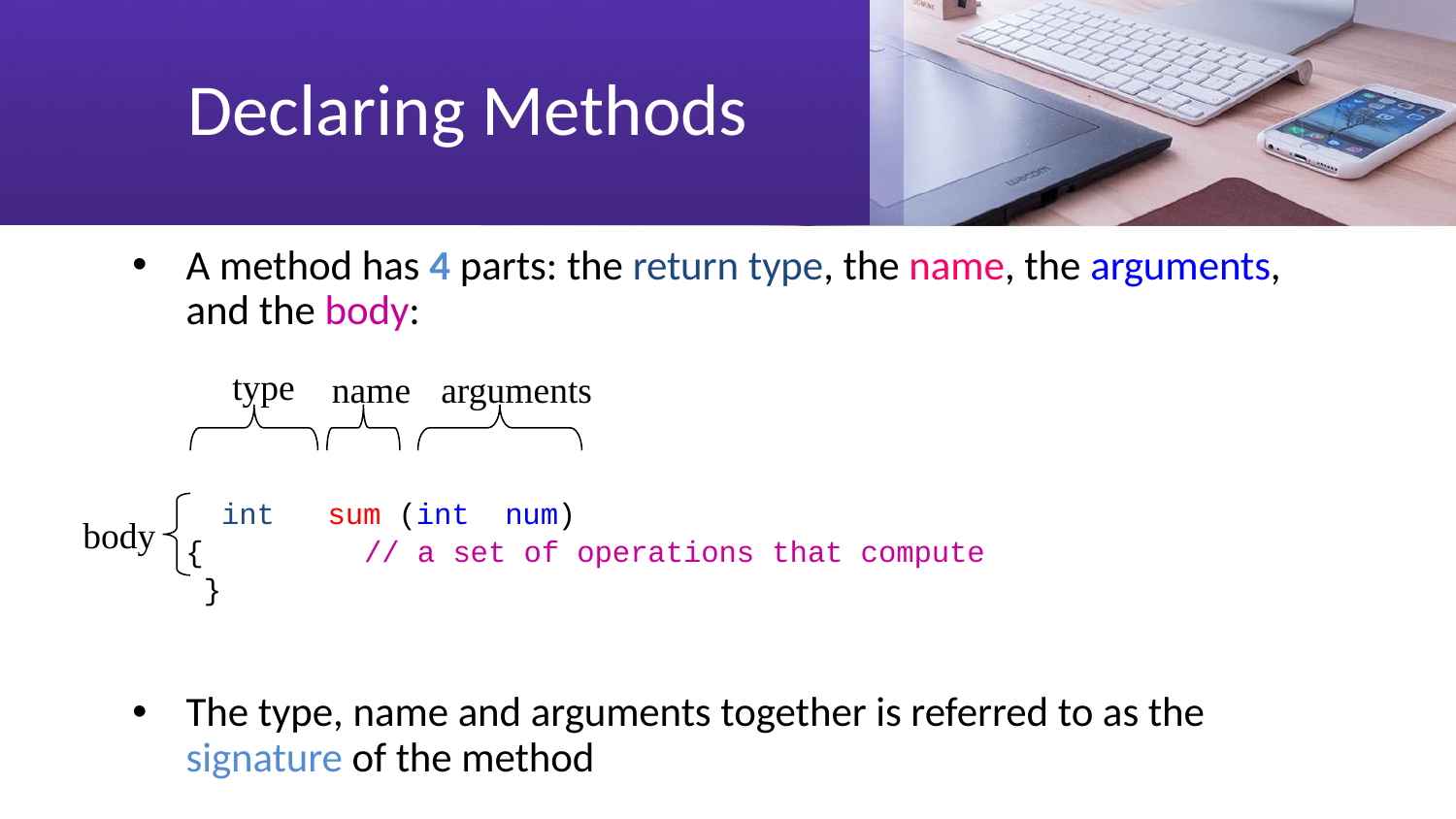

# Declaring Methods
A method has 4 parts: the return type, the name, the arguments, and the body:

	  int   sum (int  num)
   {	  // a set of operations that compute
	 }

The type, name and arguments together is referred to as the signature of the method

type
name
arguments

body